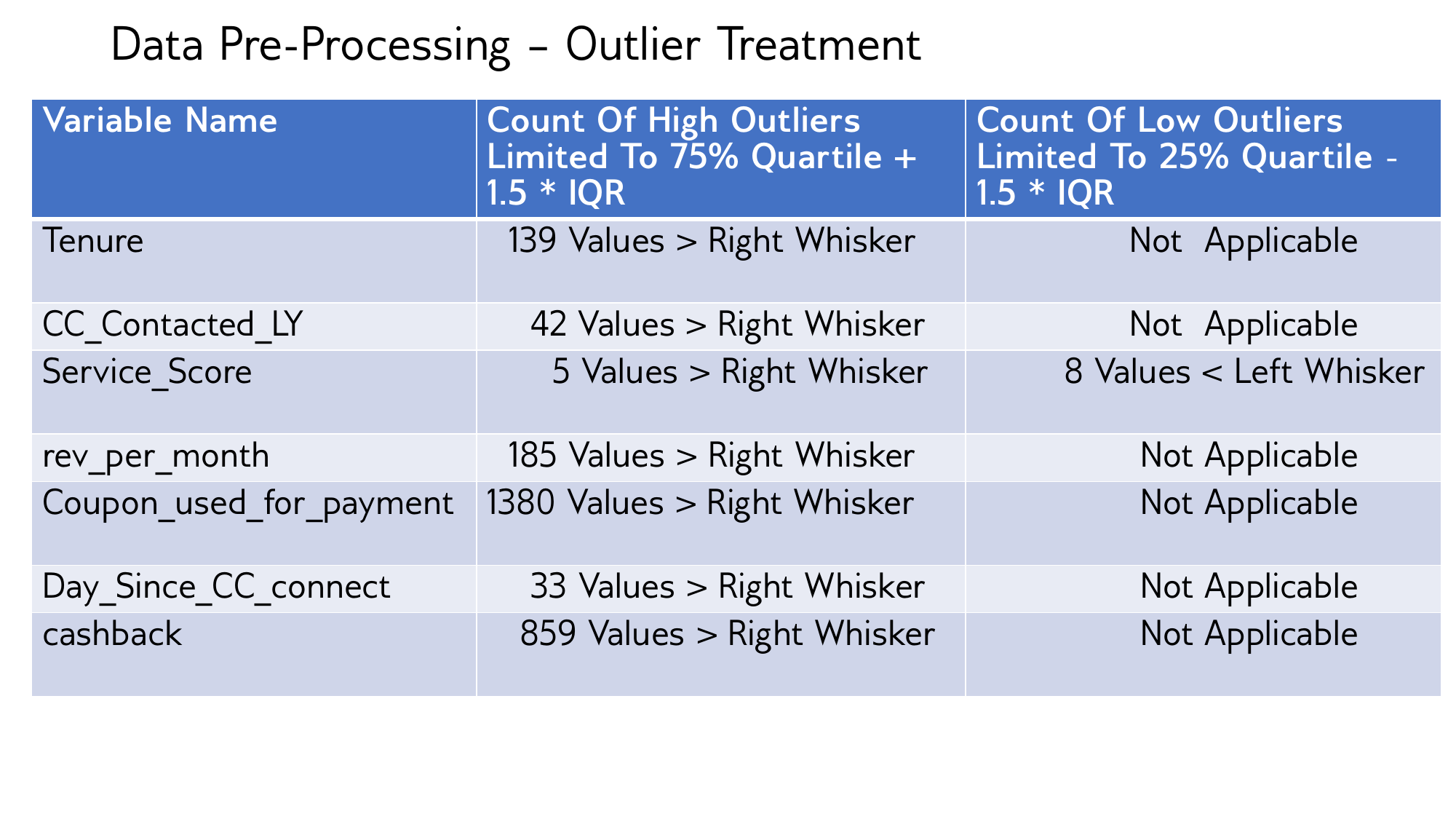

# Data Pre-Processing – Outlier Treatment
| Variable Name | Count Of High Outliers Limited To 75% Quartile + 1.5 \* IQR | Count Of Low Outliers Limited To 25% Quartile - 1.5 \* IQR |
| --- | --- | --- |
| Tenure | 139 Values > Right Whisker | Not Applicable |
| CC\_Contacted\_LY | 42 Values > Right Whisker | Not Applicable |
| Service\_Score | 5 Values > Right Whisker | 8 Values < Left Whisker |
| rev\_per\_month | 185 Values > Right Whisker | Not Applicable |
| Coupon\_used\_for\_payment | 1380 Values > Right Whisker | Not Applicable |
| Day\_Since\_CC\_connect | 33 Values > Right Whisker | Not Applicable |
| cashback | 859 Values > Right Whisker | Not Applicable |